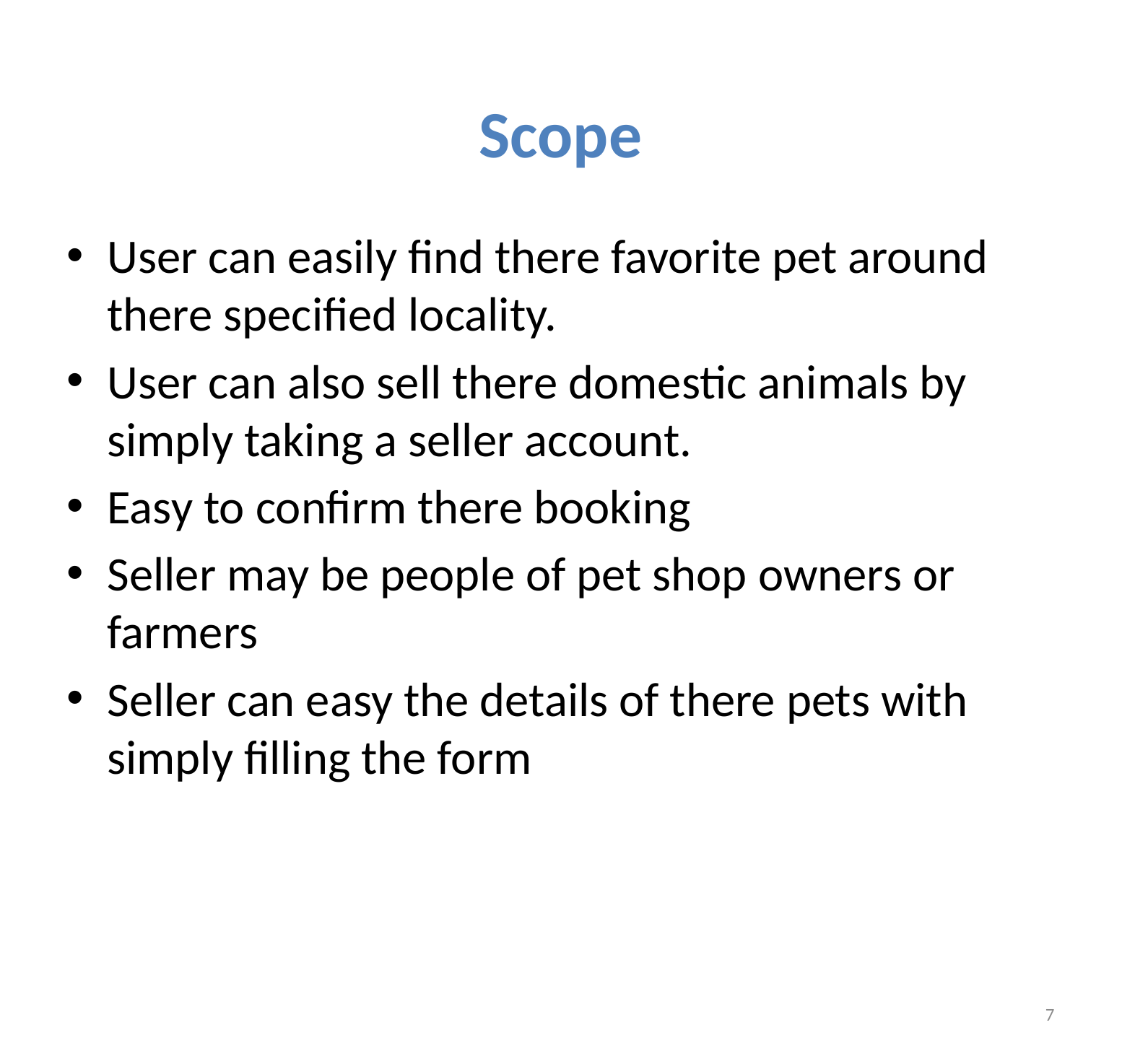

# Scope
User can easily find there favorite pet around there specified locality.
User can also sell there domestic animals by simply taking a seller account.
Easy to confirm there booking
Seller may be people of pet shop owners or farmers
Seller can easy the details of there pets with simply filling the form

7